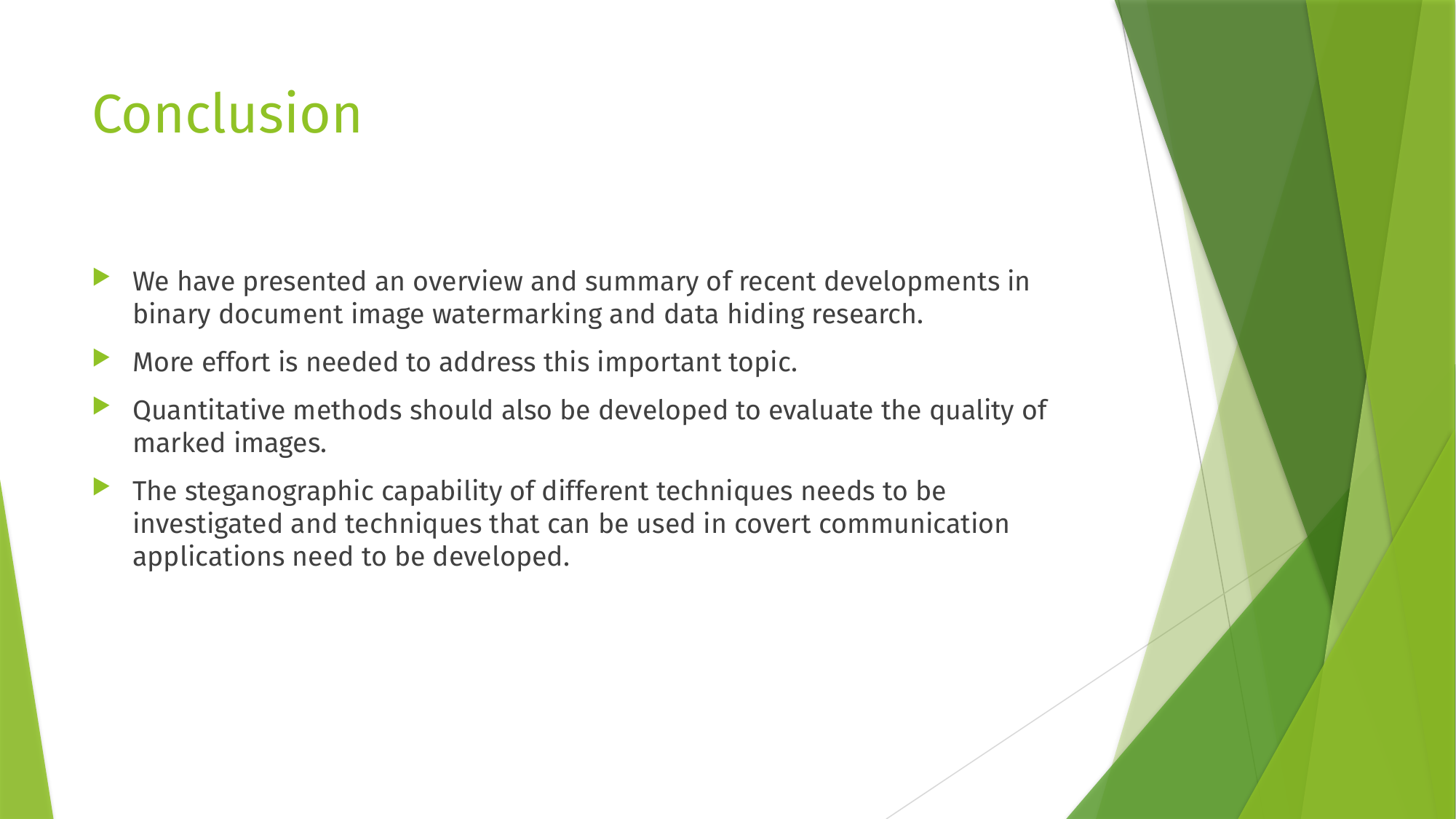

# Conclusion
We have presented an overview and summary of recent developments in binary document image watermarking and data hiding research.
More effort is needed to address this important topic.
Quantitative methods should also be developed to evaluate the quality of marked images.
The steganographic capability of different techniques needs to be investigated and techniques that can be used in covert communication applications need to be developed.